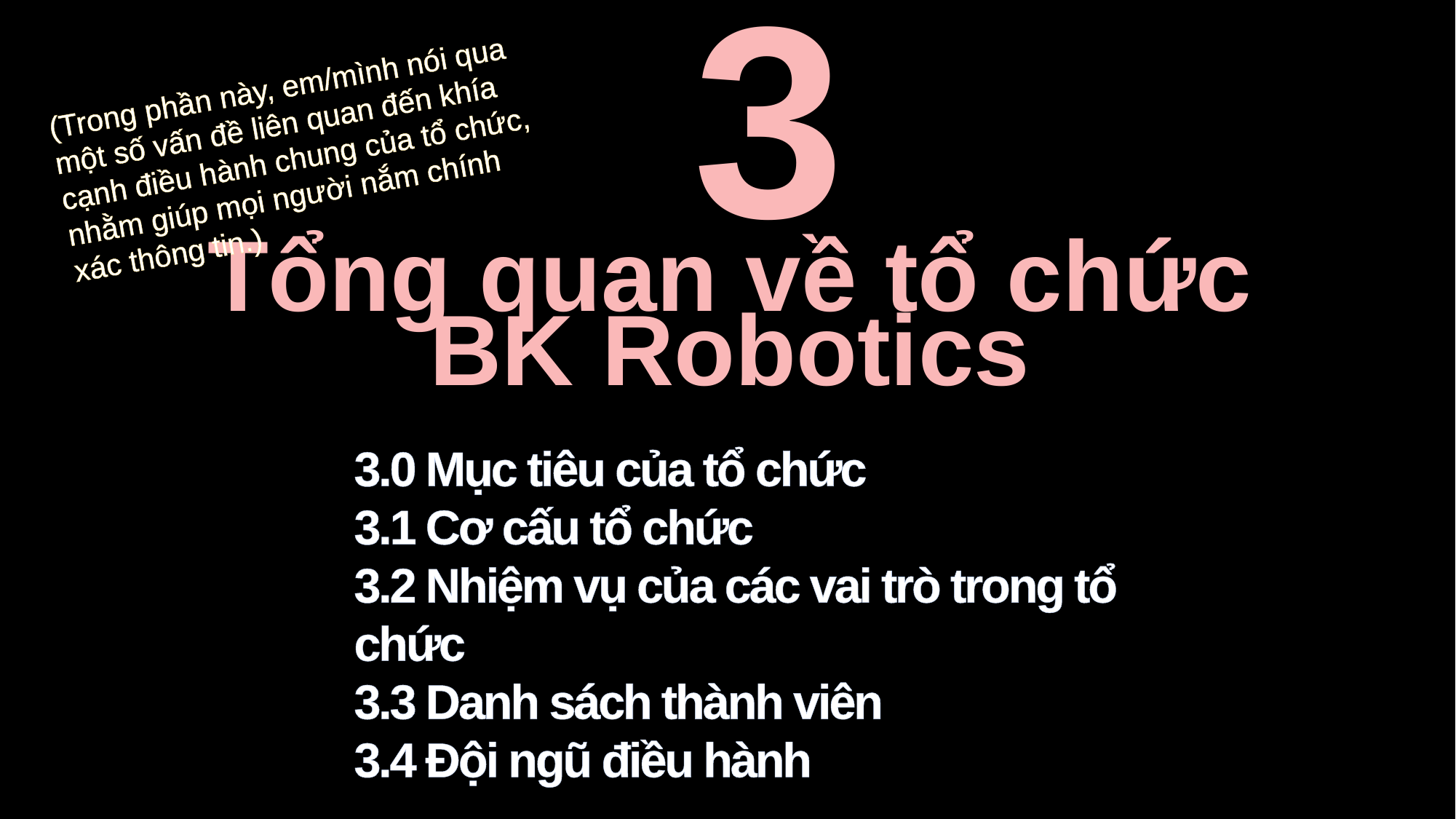

3
(Trong phần này, em/mình nói qua một số vấn đề liên quan đến khía cạnh điều hành chung của tổ chức, nhằm giúp mọi người nắm chính xác thông tin.)
# Tổng quan về tổ chức
BK Robotics
3.0 Mục tiêu của tổ chức
3.1 Cơ cấu tổ chức
3.2 Nhiệm vụ của các vai trò trong tổ chức
3.3 Danh sách thành viên
3.4 Đội ngũ điều hành